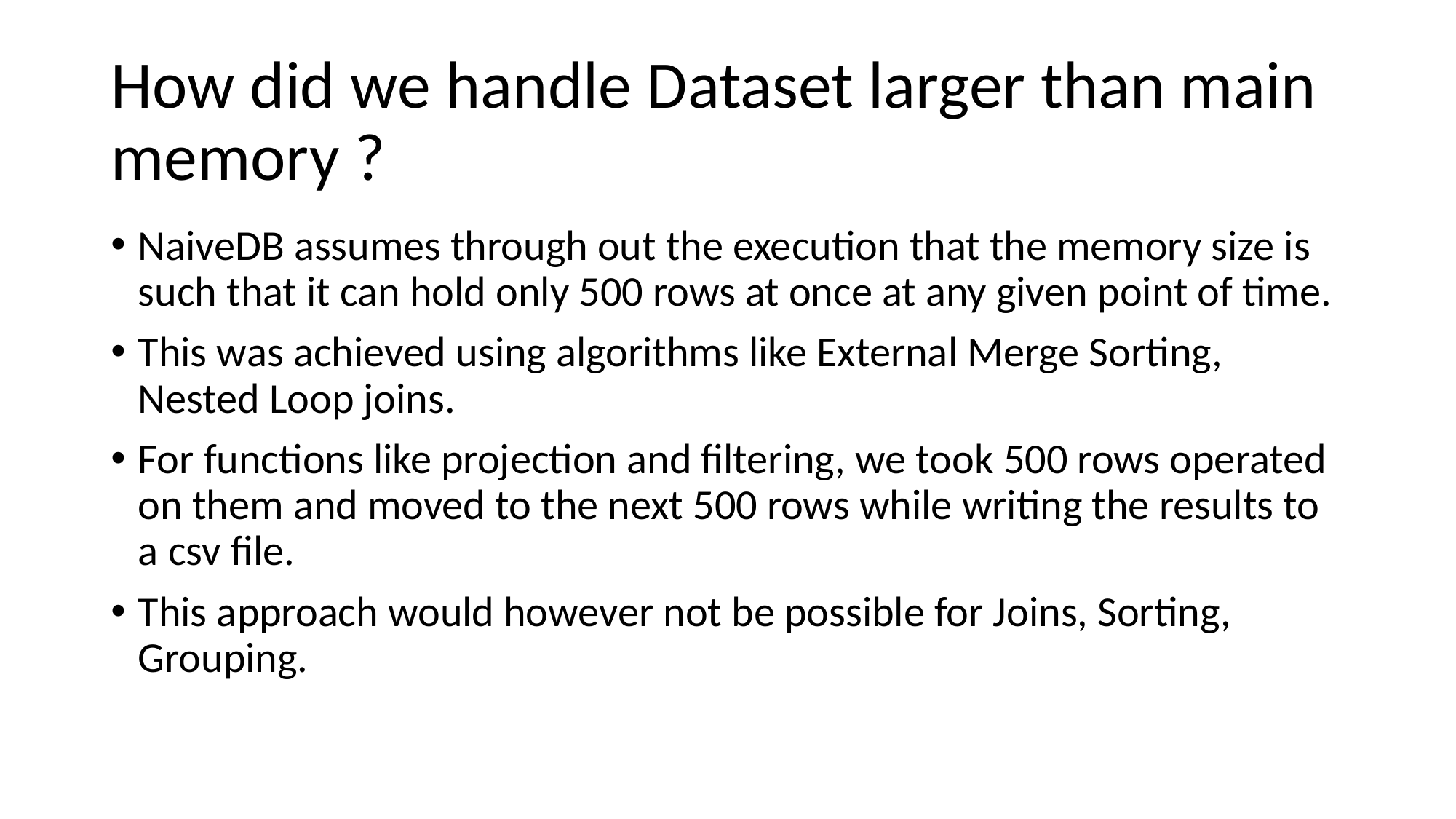

# How did we handle Dataset larger than main memory ?
NaiveDB assumes through out the execution that the memory size is such that it can hold only 500 rows at once at any given point of time.
This was achieved using algorithms like External Merge Sorting, Nested Loop joins.
For functions like projection and filtering, we took 500 rows operated on them and moved to the next 500 rows while writing the results to a csv file.
This approach would however not be possible for Joins, Sorting, Grouping.